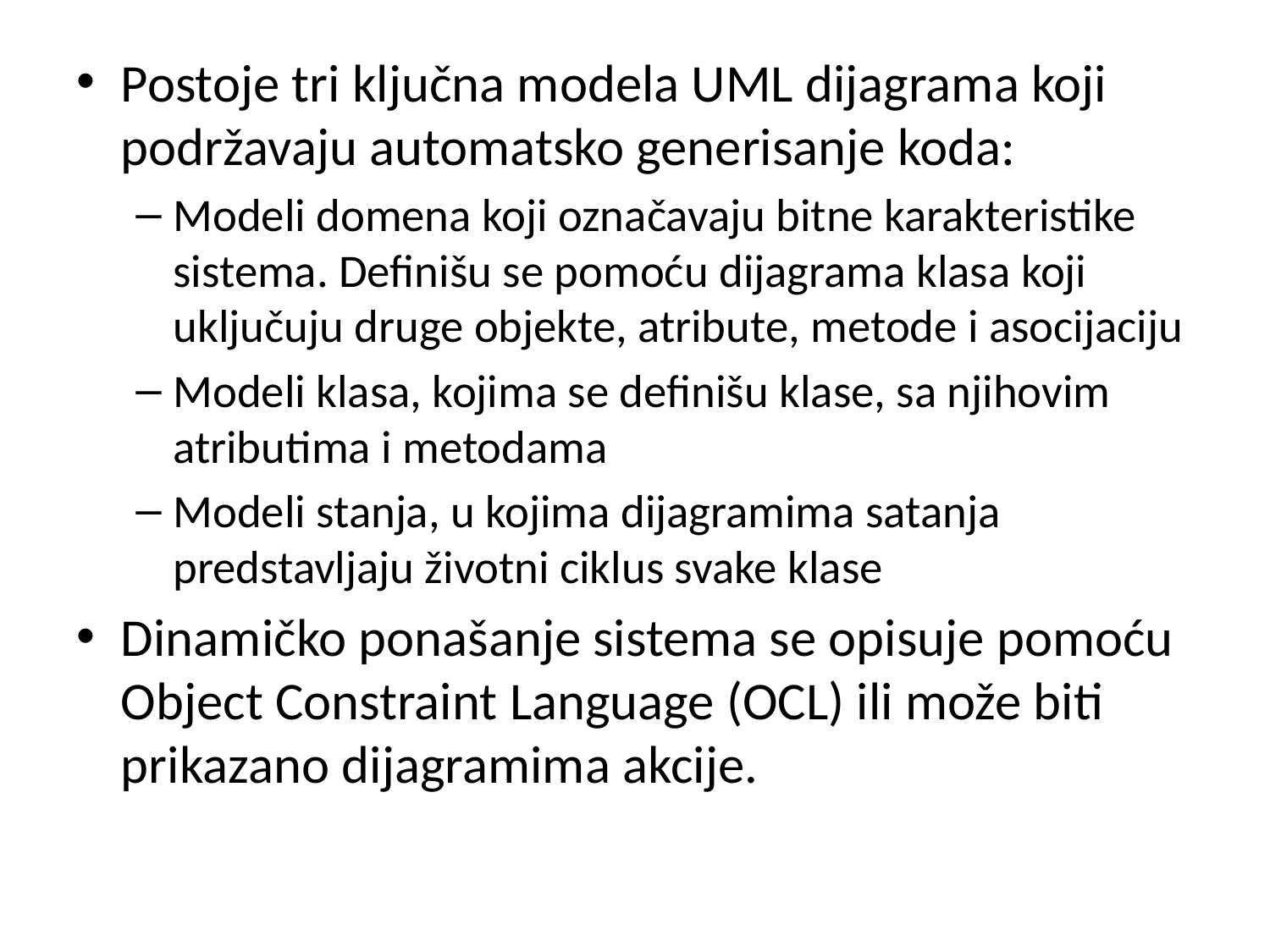

Postoje tri ključna modela UML dijagrama koji podržavaju automatsko generisanje koda:
Modeli domena koji označavaju bitne karakteristike sistema. Definišu se pomoću dijagrama klasa koji uključuju druge objekte, atribute, metode i asocijaciju
Modeli klasa, kojima se definišu klase, sa njihovim atributima i metodama
Modeli stanja, u kojima dijagramima satanja predstavljaju životni ciklus svake klase
Dinamičko ponašanje sistema se opisuje pomoću Object Constraint Language (OCL) ili može biti prikazano dijagramima akcije.